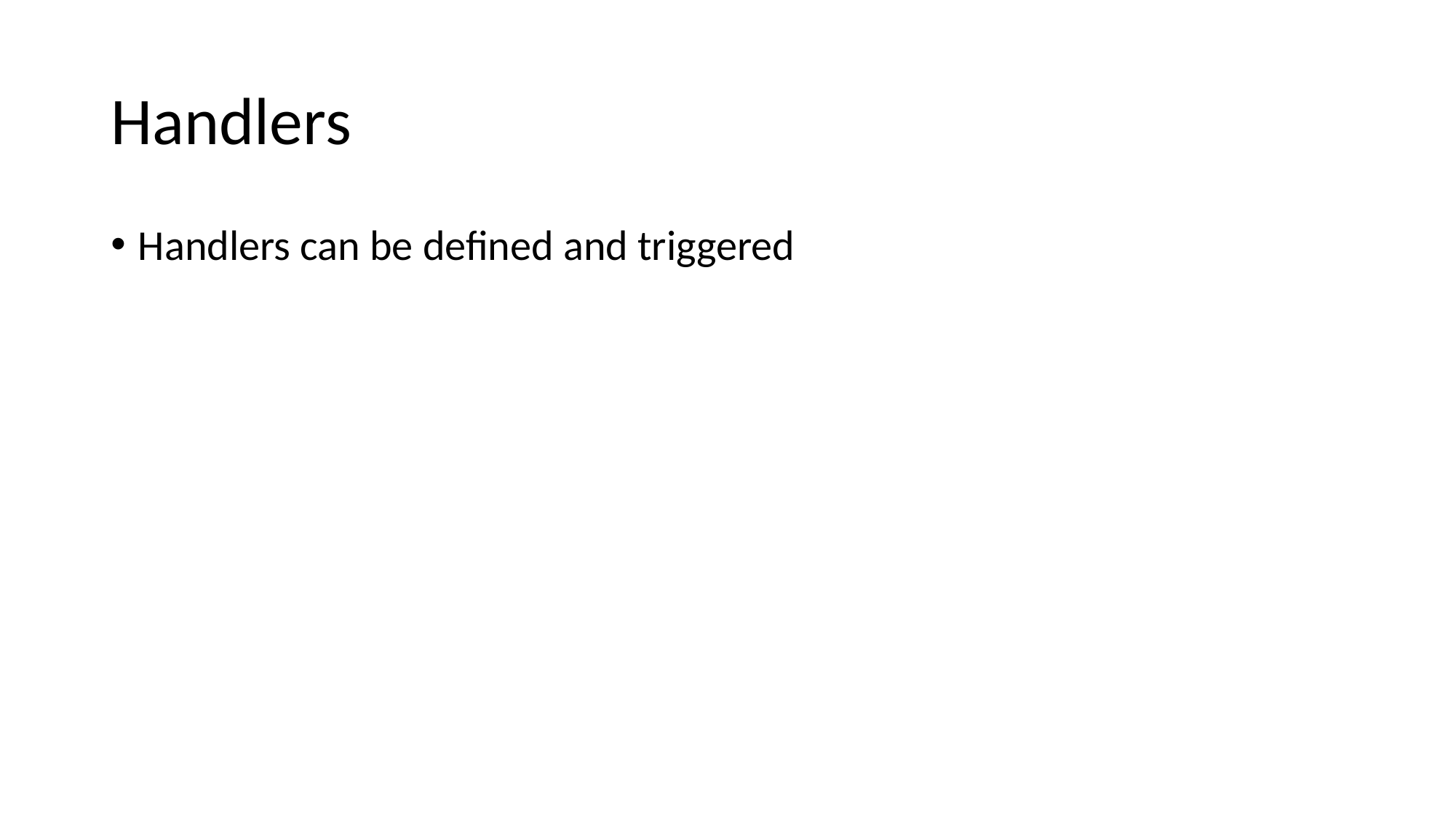

# Handlers
Handlers can be defined and triggered